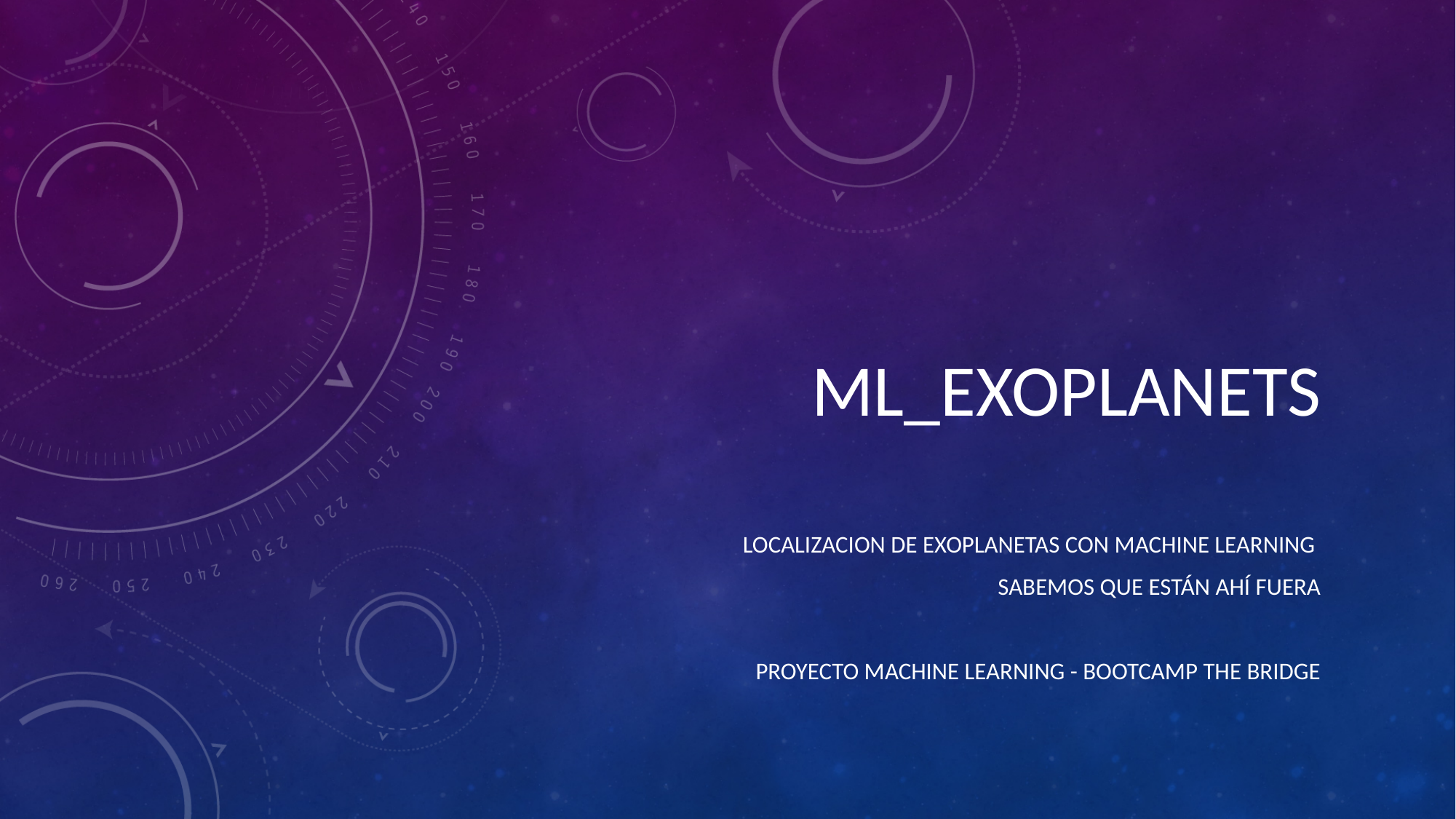

# ML_EXOPLANETS
Localizacion de exoplanetas con machine learning
Sabemos que están ahí fuera

Proyecto Machine Learning - Bootcamp The Bridge